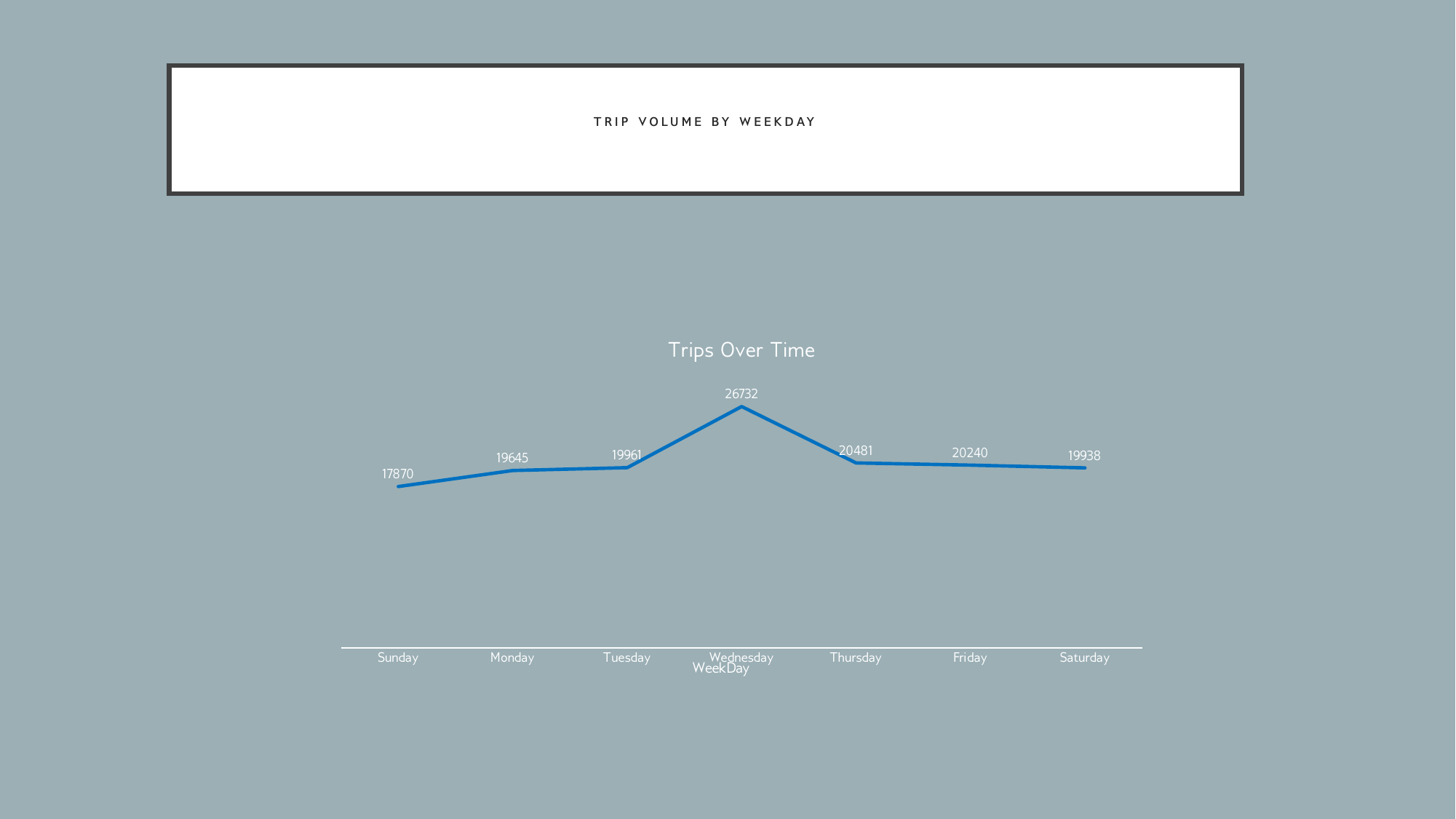

# Trip Volume by Weekday

### Chart: Trips Over Time

| Category | Total |
|---|---|
| Sunday | 17870.0 |
| Monday | 19645.0 |
| Tuesday | 19961.0 |
| Wednesday | 26732.0 |
| Thursday | 20481.0 |
| Friday | 20240.0 |
| Saturday | 19938.0 |